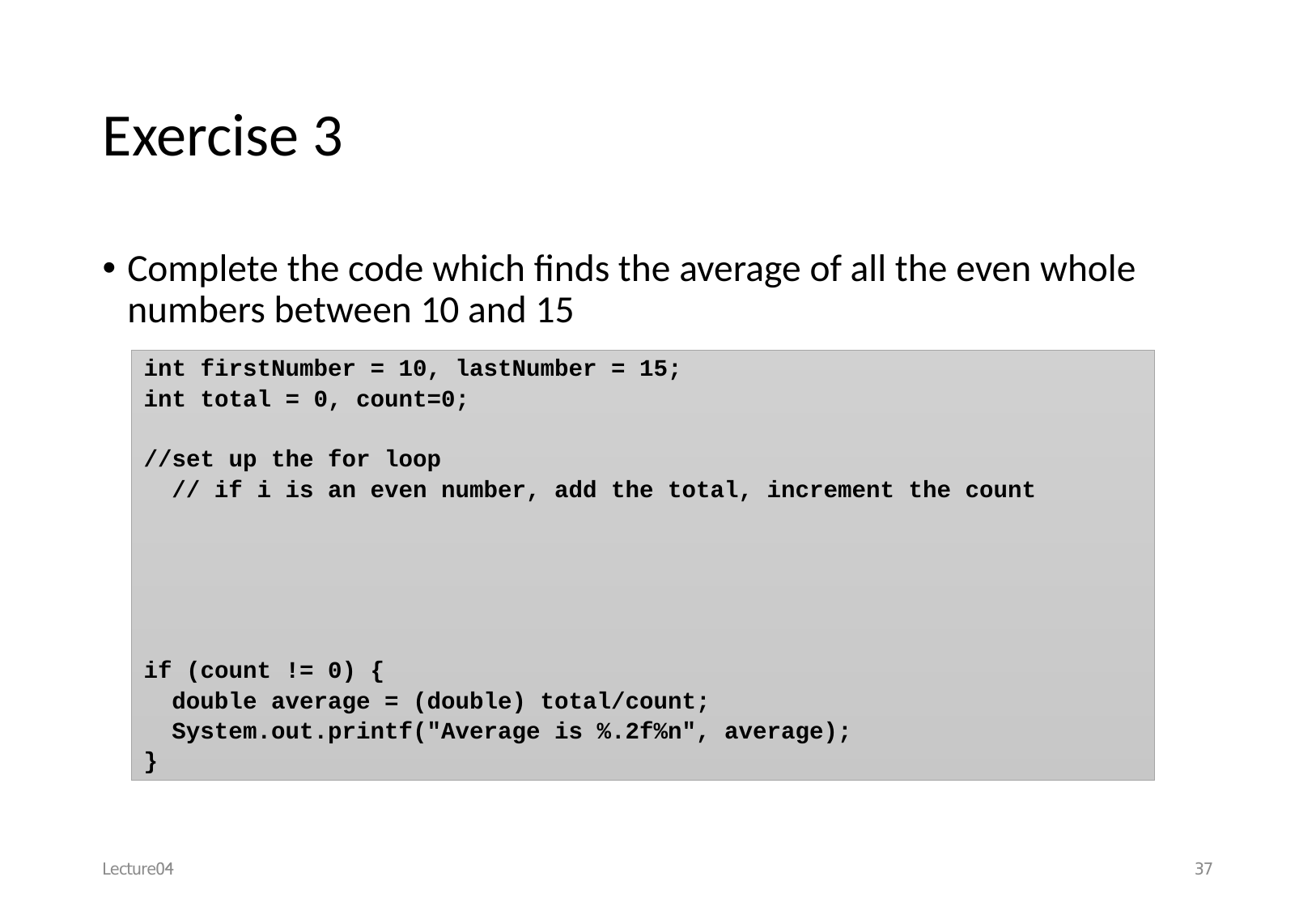

# Exercise 3
Complete the code which finds the average of all the even whole numbers between 10 and 15
int firstNumber = 10, lastNumber = 15;
int total = 0, count=0;

//set up the for loop
  // if i is an even number, add the total, increment the count

if (count != 0) {
  double average = (double) total/count;
  System.out.printf("Average is %.2f%n", average);
}
Lecture04
37